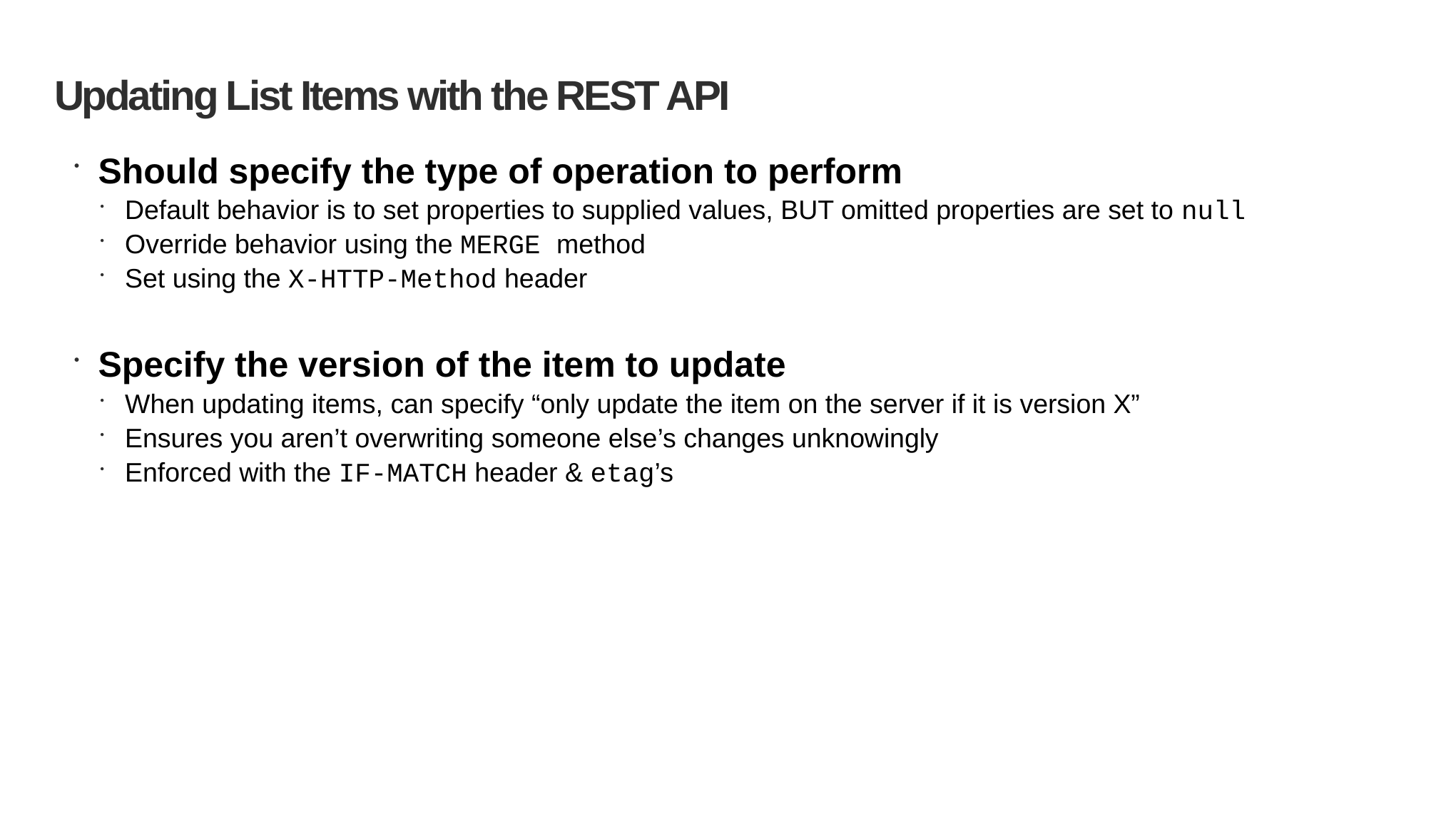

# Updating List Items with the REST API
Should specify the type of operation to perform
Default behavior is to set properties to supplied values, BUT omitted properties are set to null
Override behavior using the MERGE method
Set using the X-HTTP-Method header

Specify the version of the item to update
When updating items, can specify “only update the item on the server if it is version X”
Ensures you aren’t overwriting someone else’s changes unknowingly
Enforced with the IF-MATCH header & etag’s